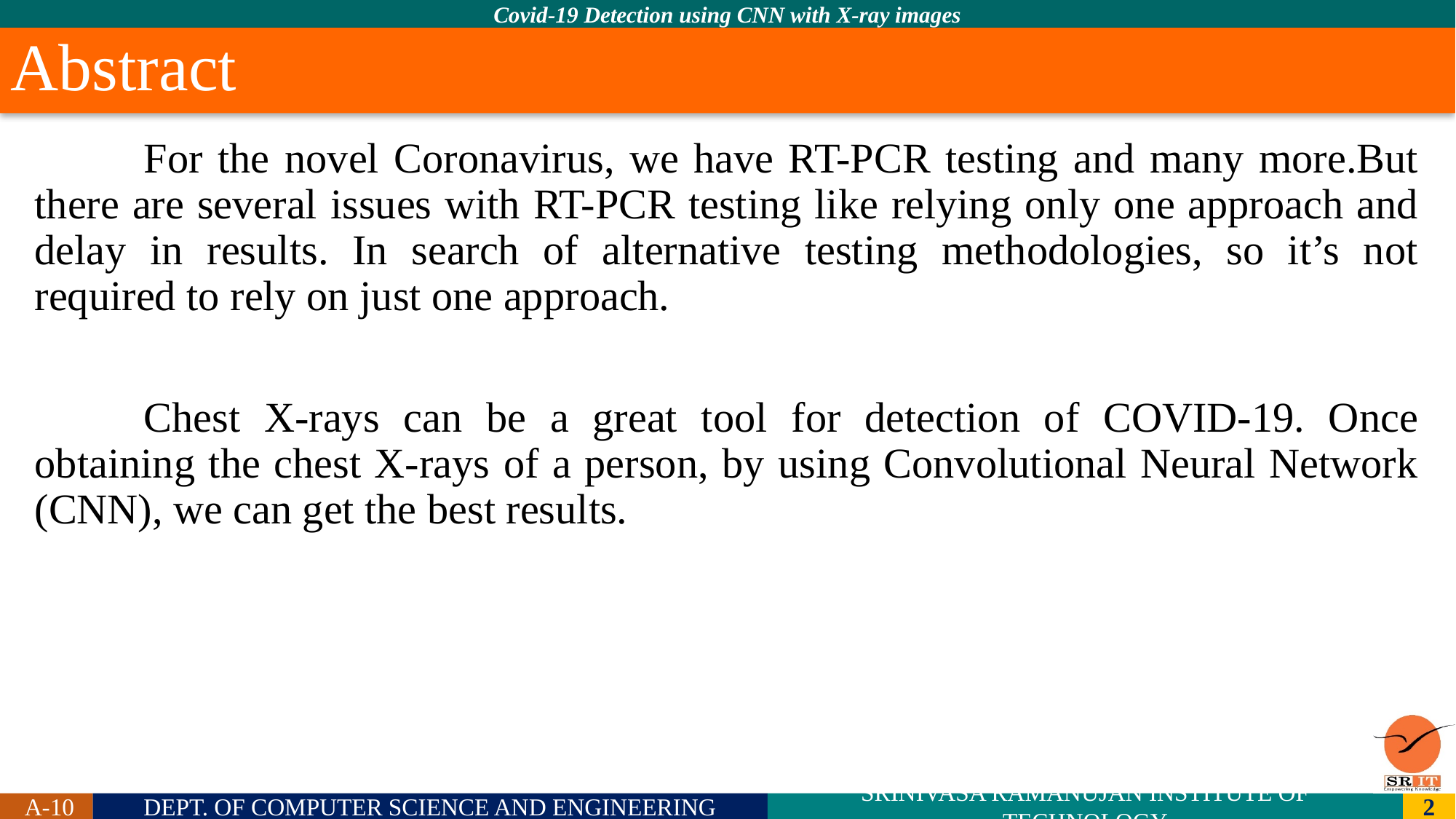

# Abstract
	For the novel Coronavirus, we have RT-PCR testing and many more.But there are several issues with RT-PCR testing like relying only one approach and delay in results. In search of alternative testing methodologies, so it’s not required to rely on just one approach.

	Chest X-rays can be a great tool for detection of COVID-19. Once obtaining the chest X-rays of a person, by using Convolutional Neural Network (CNN), we can get the best results.